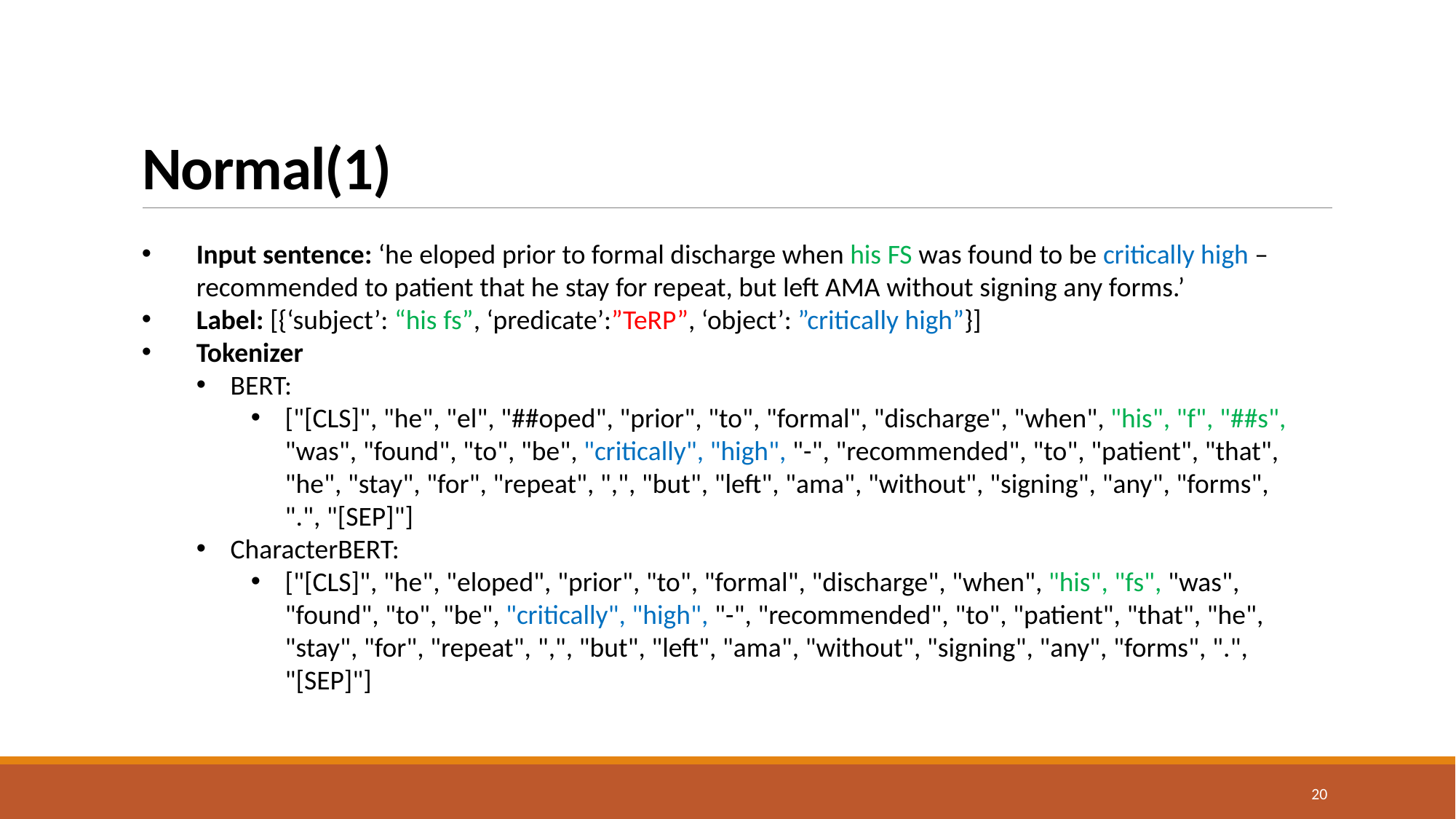

# Normal(1)
Input sentence: ‘he eloped prior to formal discharge when his FS was found to be critically high – recommended to patient that he stay for repeat, but left AMA without signing any forms.’
Label: [{‘subject’: “his fs”, ‘predicate’:”TeRP”, ‘object’: ”critically high”}]
Tokenizer
BERT:
["[CLS]", "he", "el", "##oped", "prior", "to", "formal", "discharge", "when", "his", "f", "##s", "was", "found", "to", "be", "critically", "high", "-", "recommended", "to", "patient", "that", "he", "stay", "for", "repeat", ",", "but", "left", "ama", "without", "signing", "any", "forms", ".", "[SEP]"]
CharacterBERT:
["[CLS]", "he", "eloped", "prior", "to", "formal", "discharge", "when", "his", "fs", "was", "found", "to", "be", "critically", "high", "-", "recommended", "to", "patient", "that", "he", "stay", "for", "repeat", ",", "but", "left", "ama", "without", "signing", "any", "forms", ".", "[SEP]"]
20